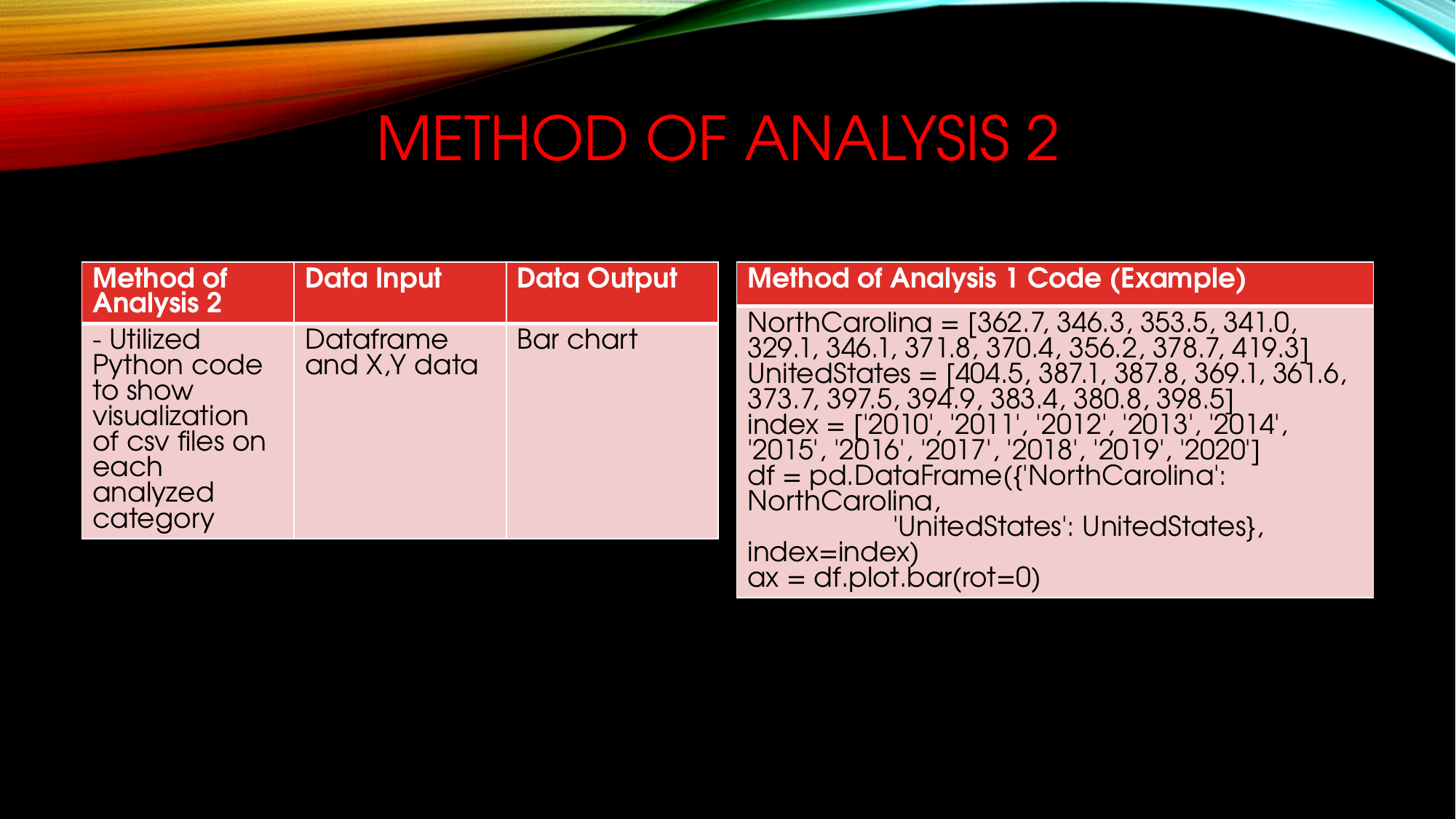

# Method of analysis 2
| Method of Analysis 2 | Data Input | Data Output |
| --- | --- | --- |
| - Utilized Python code to show visualization of csv files on each analyzed category | Dataframe and X,Y data | Bar chart |
| Method of Analysis 1 Code (Example) |
| --- |
| NorthCarolina = [362.7, 346.3, 353.5, 341.0, 329.1, 346.1, 371.8, 370.4, 356.2, 378.7, 419.3] UnitedStates = [404.5, 387.1, 387.8, 369.1, 361.6, 373.7, 397.5, 394.9, 383.4, 380.8, 398.5] index = ['2010', '2011', '2012', '2013', '2014', '2015', '2016', '2017', '2018', '2019', '2020'] df = pd.DataFrame({'NorthCarolina': NorthCarolina, 'UnitedStates': UnitedStates}, index=index) ax = df.plot.bar(rot=0) |